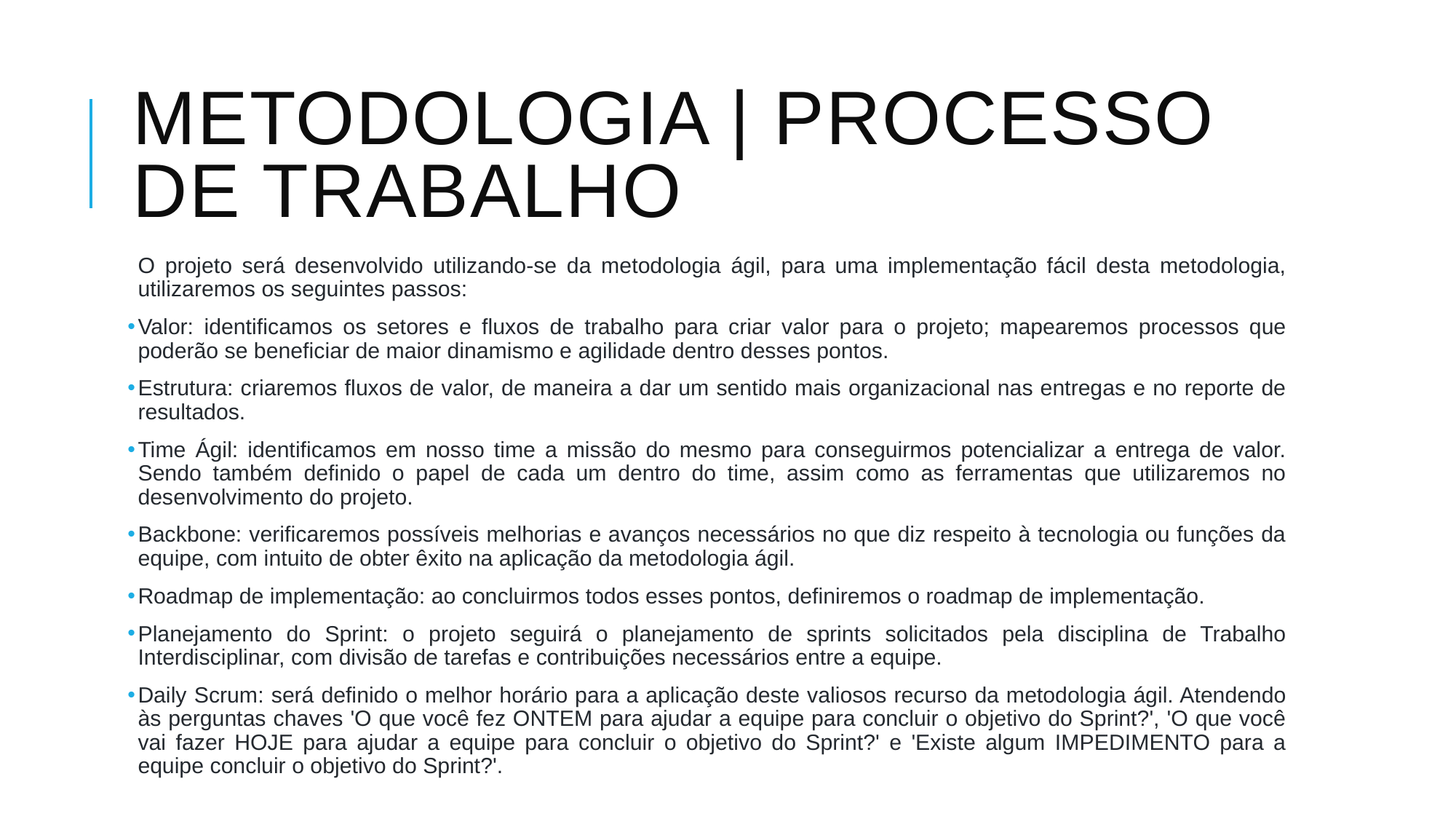

# Metodologia | PROCESSO DE TRABALHO
O projeto será desenvolvido utilizando-se da metodologia ágil, para uma implementação fácil desta metodologia, utilizaremos os seguintes passos:
Valor: identificamos os setores e fluxos de trabalho para criar valor para o projeto; mapearemos processos que poderão se beneficiar de maior dinamismo e agilidade dentro desses pontos.
Estrutura: criaremos fluxos de valor, de maneira a dar um sentido mais organizacional nas entregas e no reporte de resultados.
Time Ágil: identificamos em nosso time a missão do mesmo para conseguirmos potencializar a entrega de valor. Sendo também definido o papel de cada um dentro do time, assim como as ferramentas que utilizaremos no desenvolvimento do projeto.
Backbone: verificaremos possíveis melhorias e avanços necessários no que diz respeito à tecnologia ou funções da equipe, com intuito de obter êxito na aplicação da metodologia ágil.
Roadmap de implementação: ao concluirmos todos esses pontos, definiremos o roadmap de implementação.
Planejamento do Sprint: o projeto seguirá o planejamento de sprints solicitados pela disciplina de Trabalho Interdisciplinar, com divisão de tarefas e contribuições necessários entre a equipe.
Daily Scrum: será definido o melhor horário para a aplicação deste valiosos recurso da metodologia ágil. Atendendo às perguntas chaves 'O que você fez ONTEM para ajudar a equipe para concluir o objetivo do Sprint?', 'O que você vai fazer HOJE para ajudar a equipe para concluir o objetivo do Sprint?' e 'Existe algum IMPEDIMENTO para a equipe concluir o objetivo do Sprint?'.